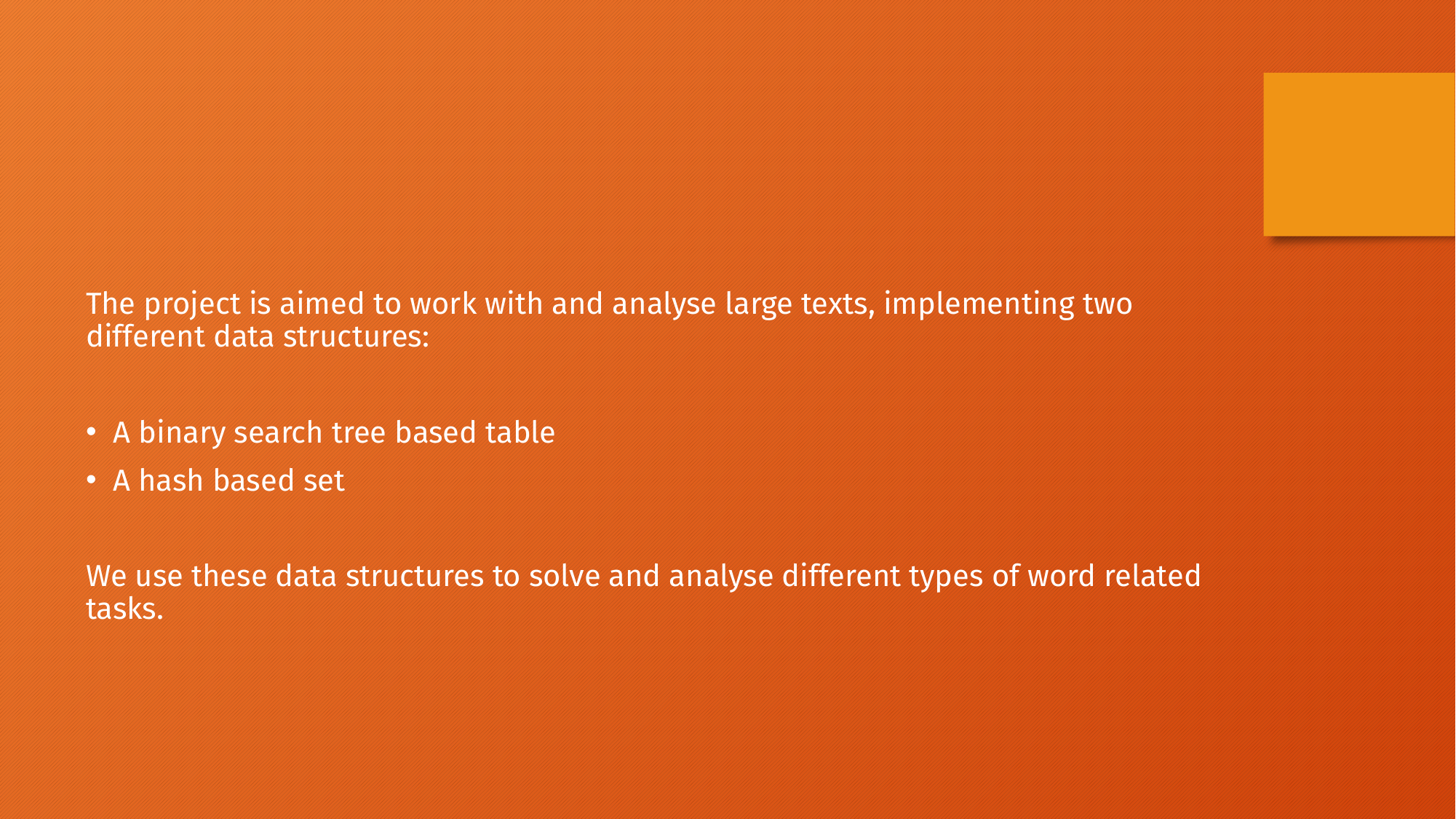

The project is aimed to work with and analyse large texts, implementing two different data structures:

A binary search tree based table
A hash based set

We use these data structures to solve and analyse different types of word related tasks.